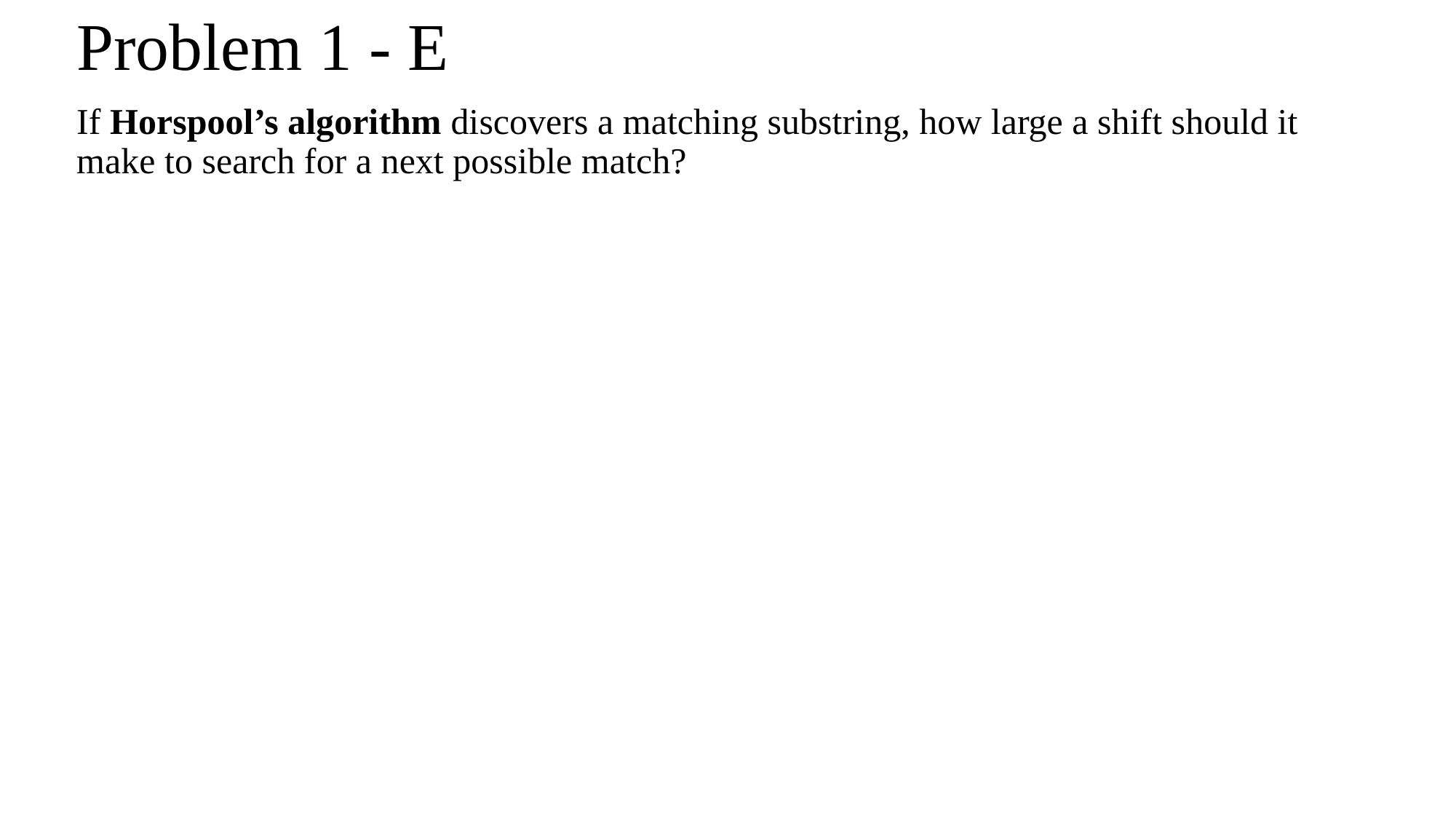

# Problem 1 - E
If Horspool’s algorithm discovers a matching substring, how large a shift should it
make to search for a next possible match?